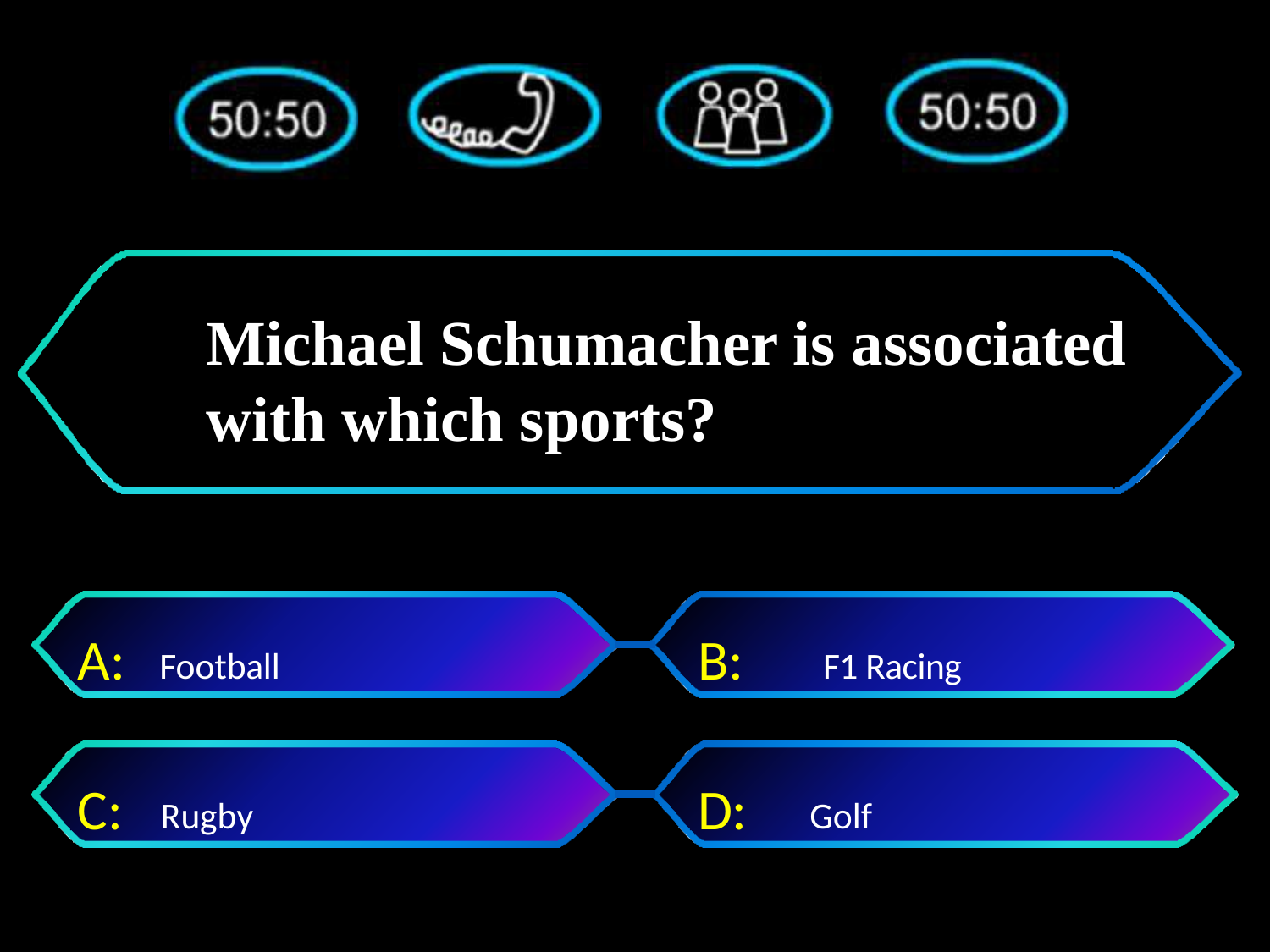

# Michael Schumacher is associated with which sports?

A:	Football
B:	F1 Racing

C:   Rugby
D:	 Golf